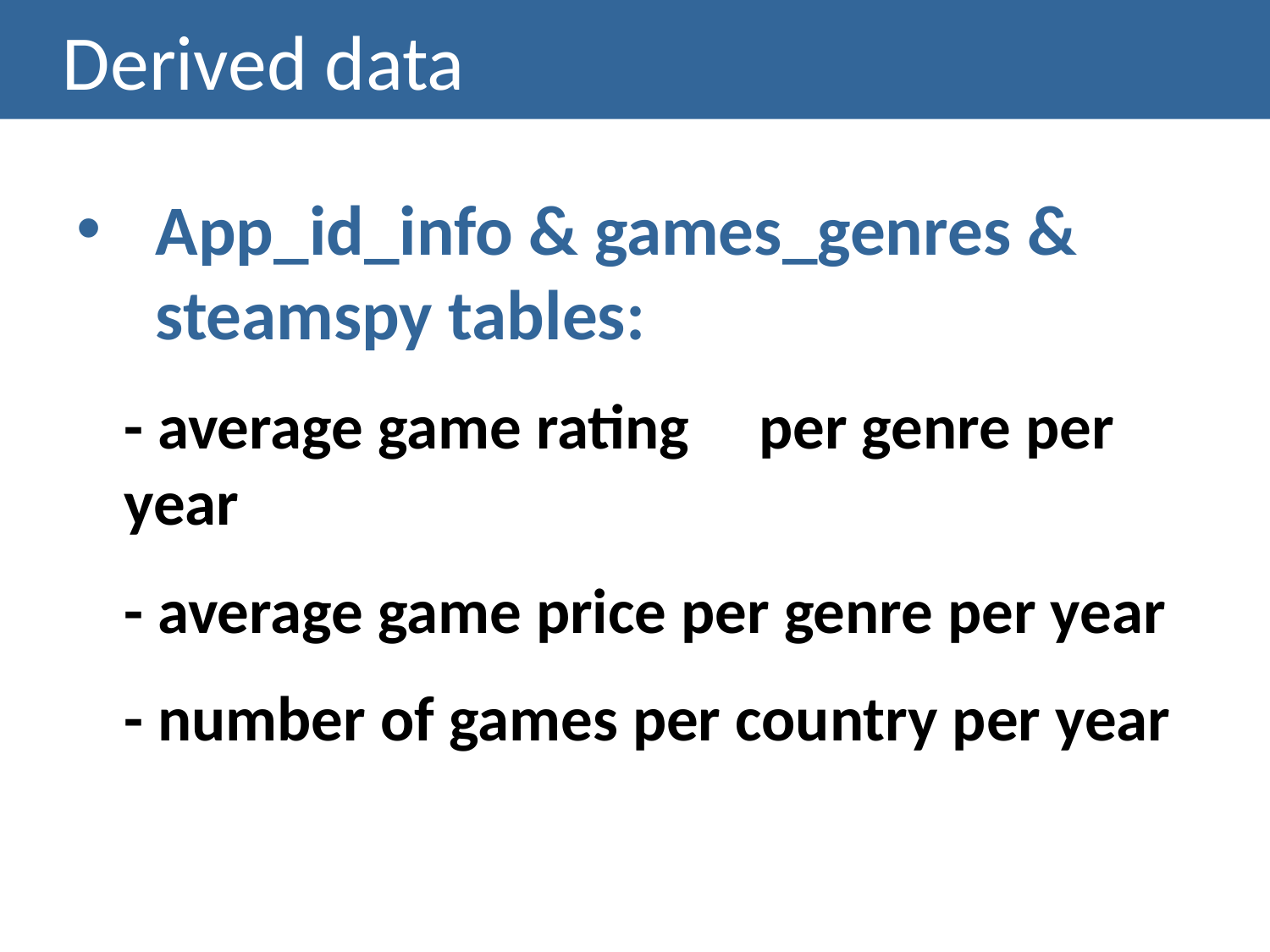

# Derived data
App_id_info & games_genres & steamspy tables:
	- average game rating 	per genre per year
	- average game price per genre per year
	- number of games per country per year